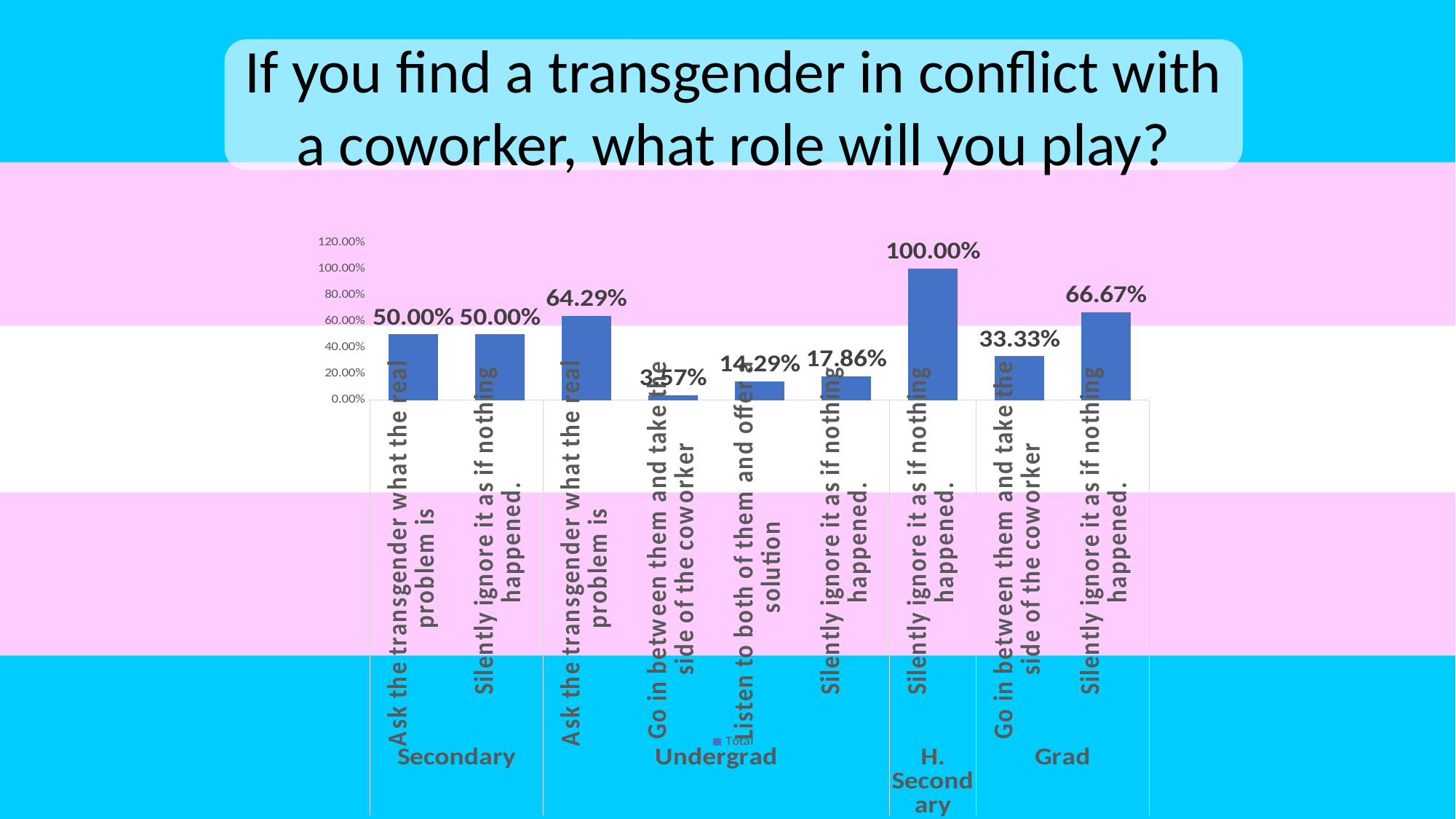

If you find a transgender in conflict with a coworker, what role will you play?

### Chart

| Category | Total |
|---|---|
| Ask the transgender what the real problem is | 0.5 |
| Silently ignore it as if nothing happened. | 0.5 |
| Ask the transgender what the real problem is | 0.6428571428571429 |
| Go in between them and take the side of the coworker | 0.03571428571428571 |
| Listen to both of them and offer a solution | 0.14285714285714285 |
| Silently ignore it as if nothing happened. | 0.17857142857142858 |
| Silently ignore it as if nothing happened. | 1.0 |
| Go in between them and take the side of the coworker | 0.3333333333333333 |
| Silently ignore it as if nothing happened. | 0.6666666666666666 |